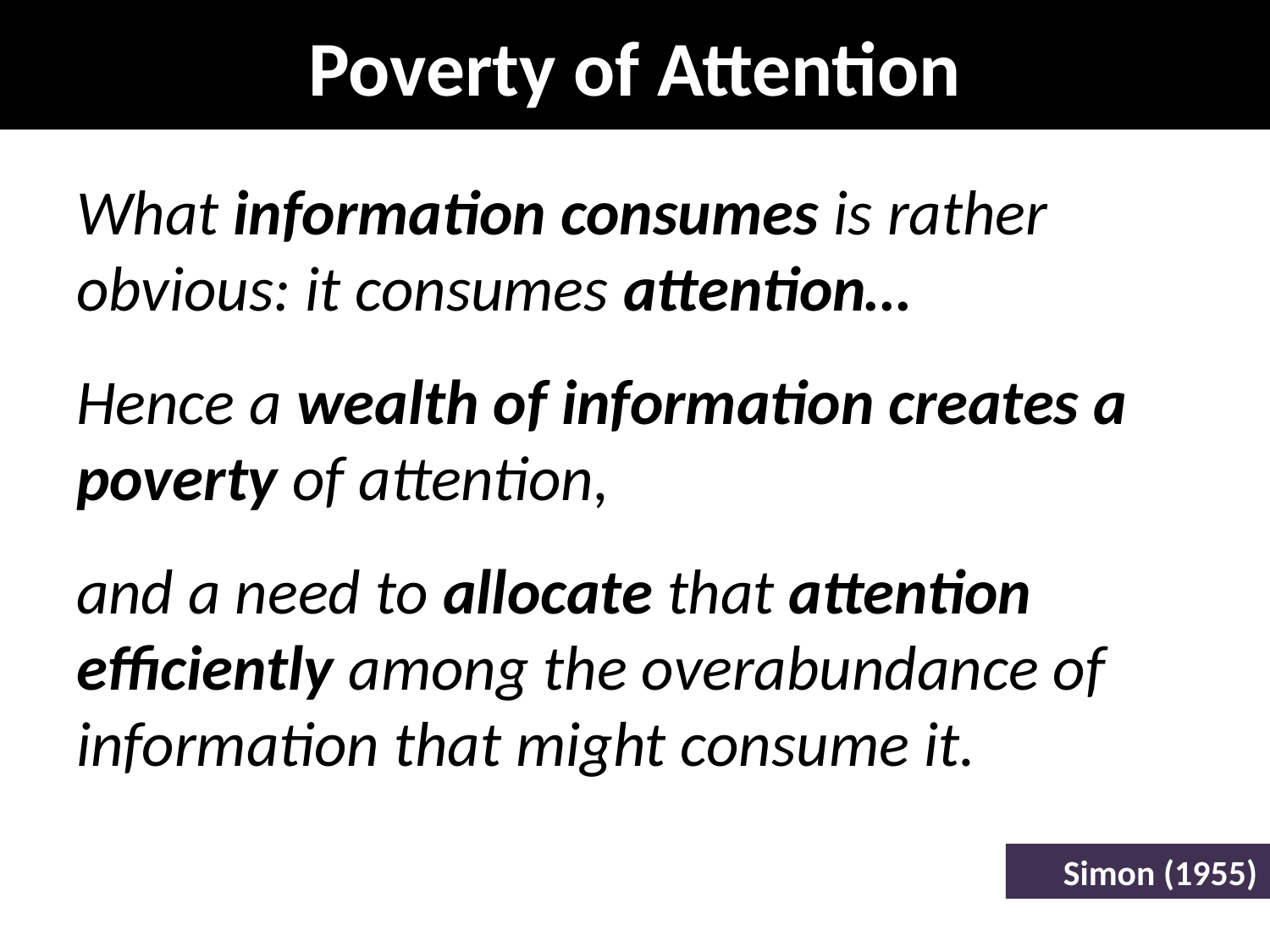

# Poverty of Attention
A Tutorial on Models of Information Seeking, Searching & Retrieval by @leifos & @guidozuc
What information consumes is rather obvious: it consumes attention…

Hence a wealth of information creates a poverty of attention,

and a need to allocate that attention efficiently among the overabundance of information that might consume it.

Simon (1955)